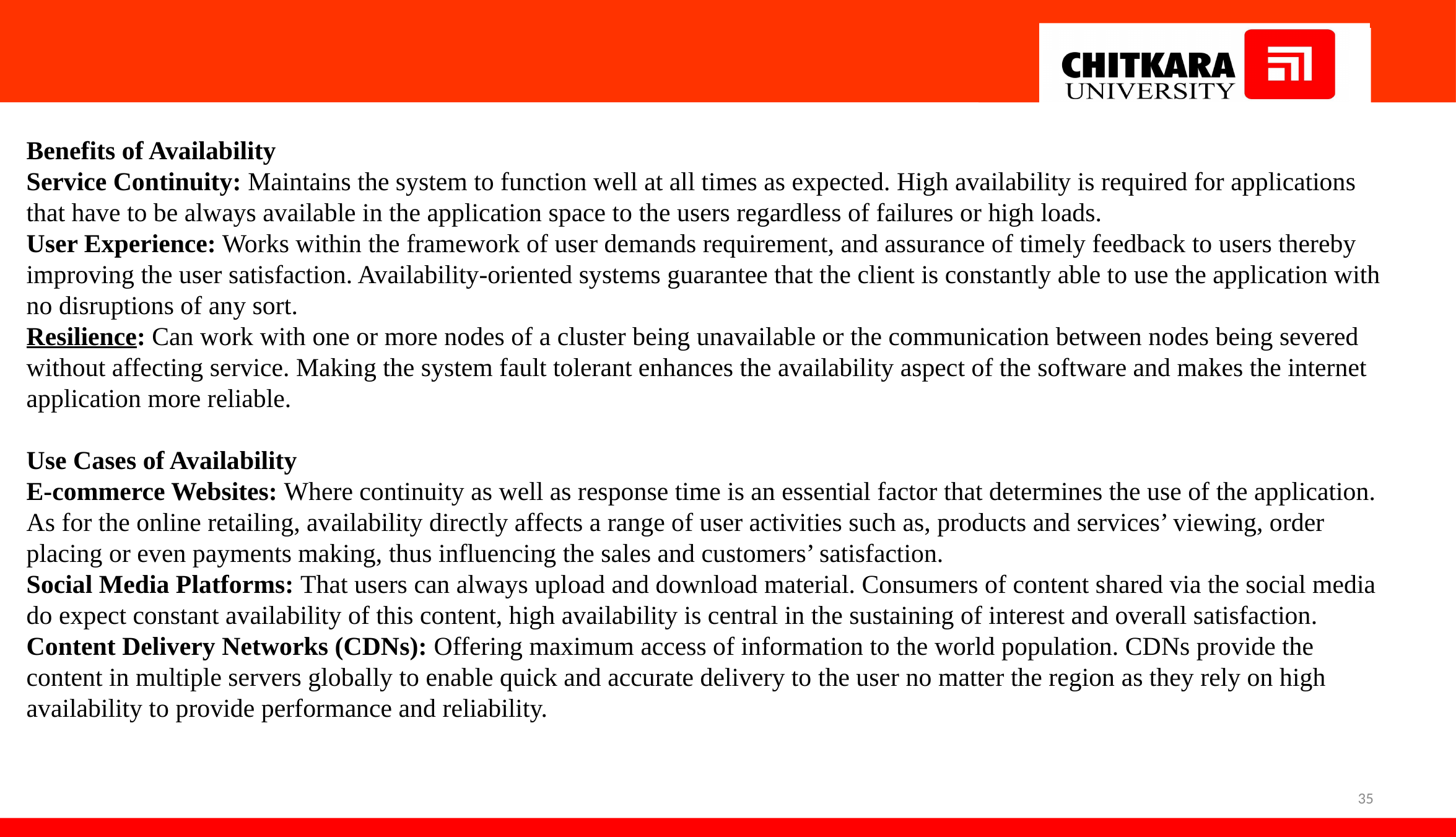

Benefits of Availability
Service Continuity: Maintains the system to function well at all times as expected. High availability is required for applications that have to be always available in the application space to the users regardless of failures or high loads.
User Experience: Works within the framework of user demands requirement, and assurance of timely feedback to users thereby improving the user satisfaction. Availability-oriented systems guarantee that the client is constantly able to use the application with no disruptions of any sort.
Resilience: Can work with one or more nodes of a cluster being unavailable or the communication between nodes being severed without affecting service. Making the system fault tolerant enhances the availability aspect of the software and makes the internet application more reliable.

Use Cases of Availability
E-commerce Websites: Where continuity as well as response time is an essential factor that determines the use of the application. As for the online retailing, availability directly affects a range of user activities such as, products and services’ viewing, order placing or even payments making, thus influencing the sales and customers’ satisfaction.
Social Media Platforms: That users can always upload and download material. Consumers of content shared via the social media do expect constant availability of this content, high availability is central in the sustaining of interest and overall satisfaction.
Content Delivery Networks (CDNs): Offering maximum access of information to the world population. CDNs provide the content in multiple servers globally to enable quick and accurate delivery to the user no matter the region as they rely on high availability to provide performance and reliability.

35